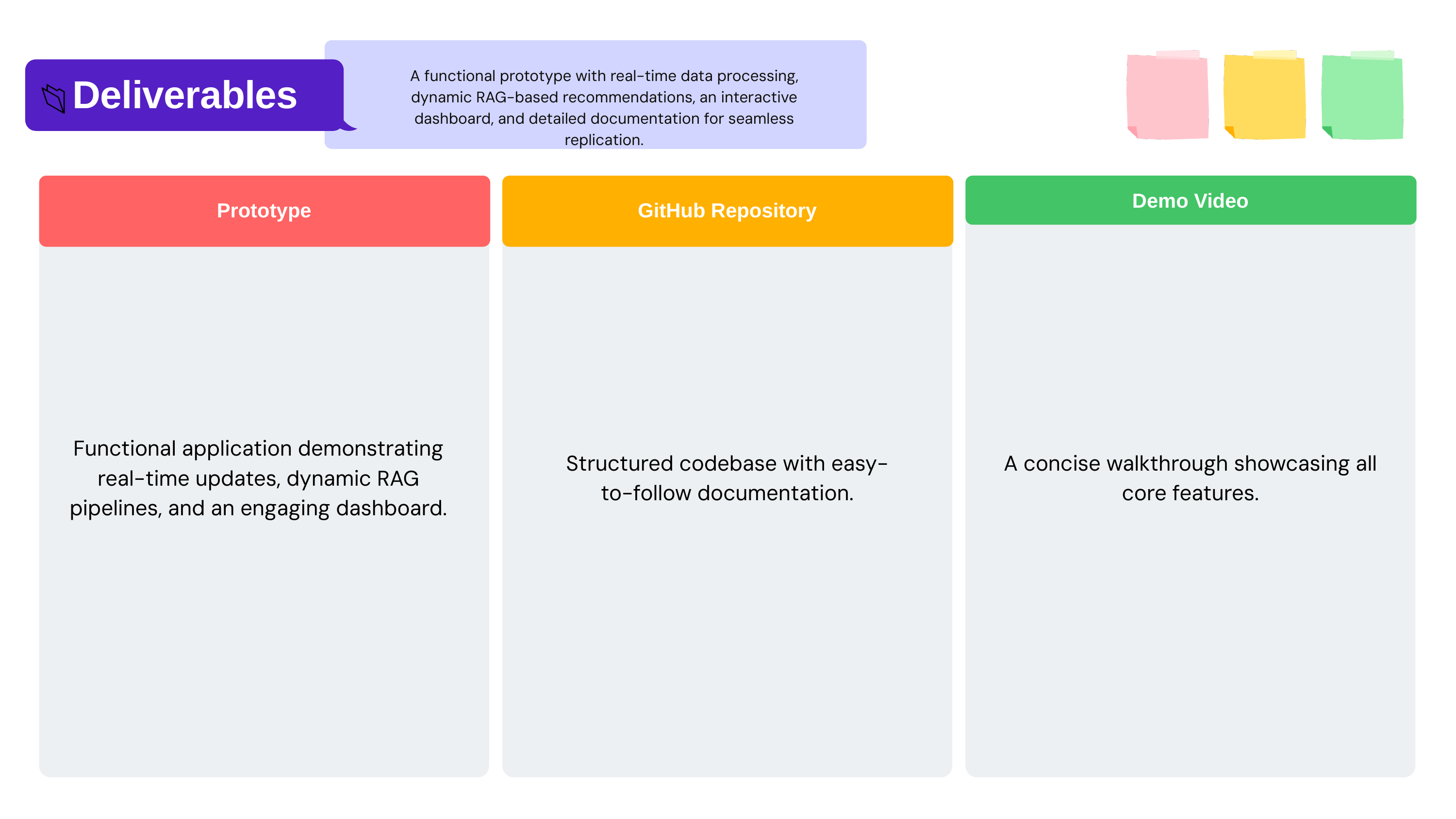

A functional prototype with real-time data processing, dynamic RAG-based recommendations, an interactive dashboard, and detailed documentation for seamless replication.

Deliverables
📂

Prototype

GitHub Repository

Demo Video
Functional application demonstrating real-time updates, dynamic RAG pipelines, and an engaging dashboard.
Structured codebase with easy-to-follow documentation.
A concise walkthrough showcasing all core features.